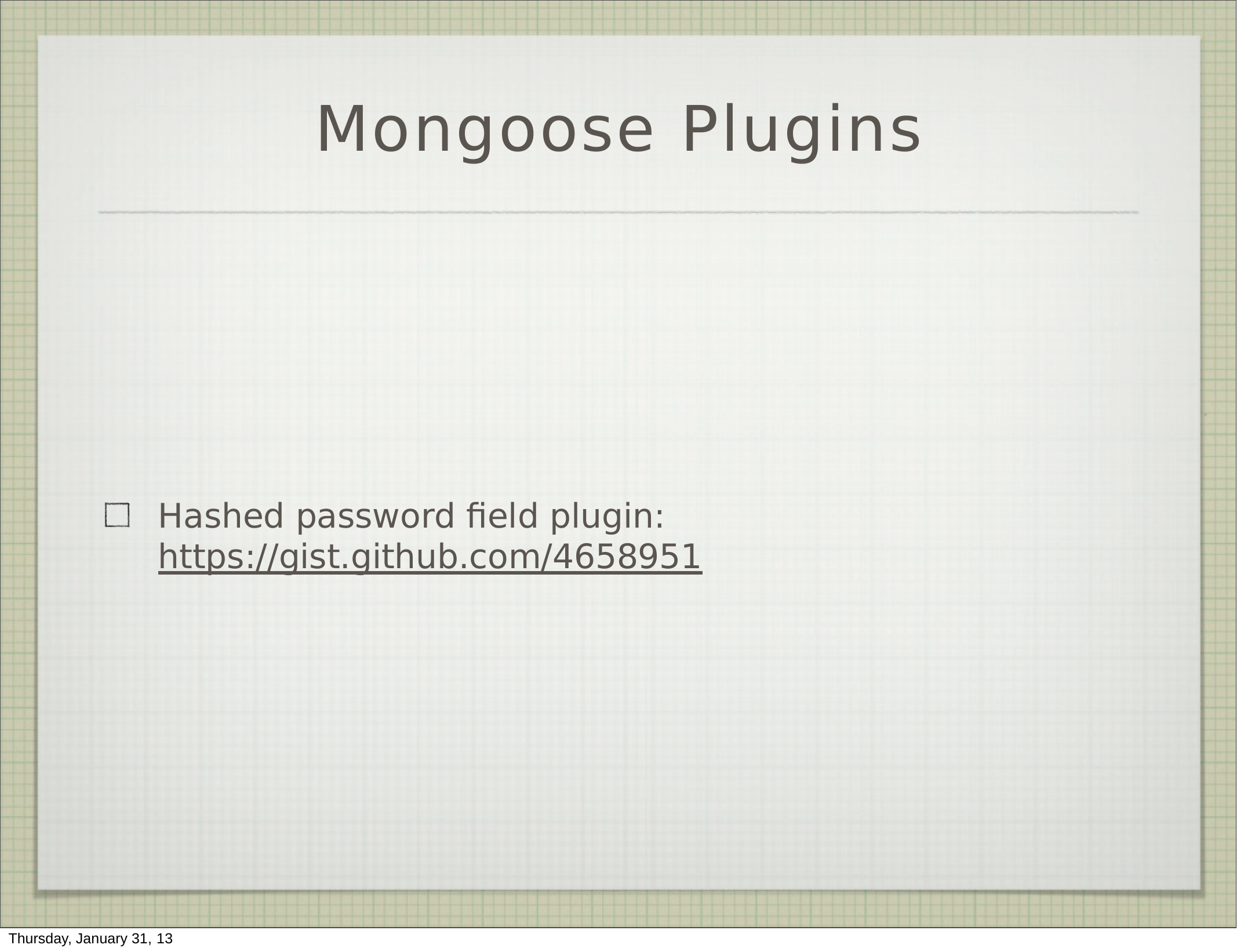

# Mongoose Plugins
Hashed password field plugin:  https://gist.github.com/4658951

Thursday, January 31, 13